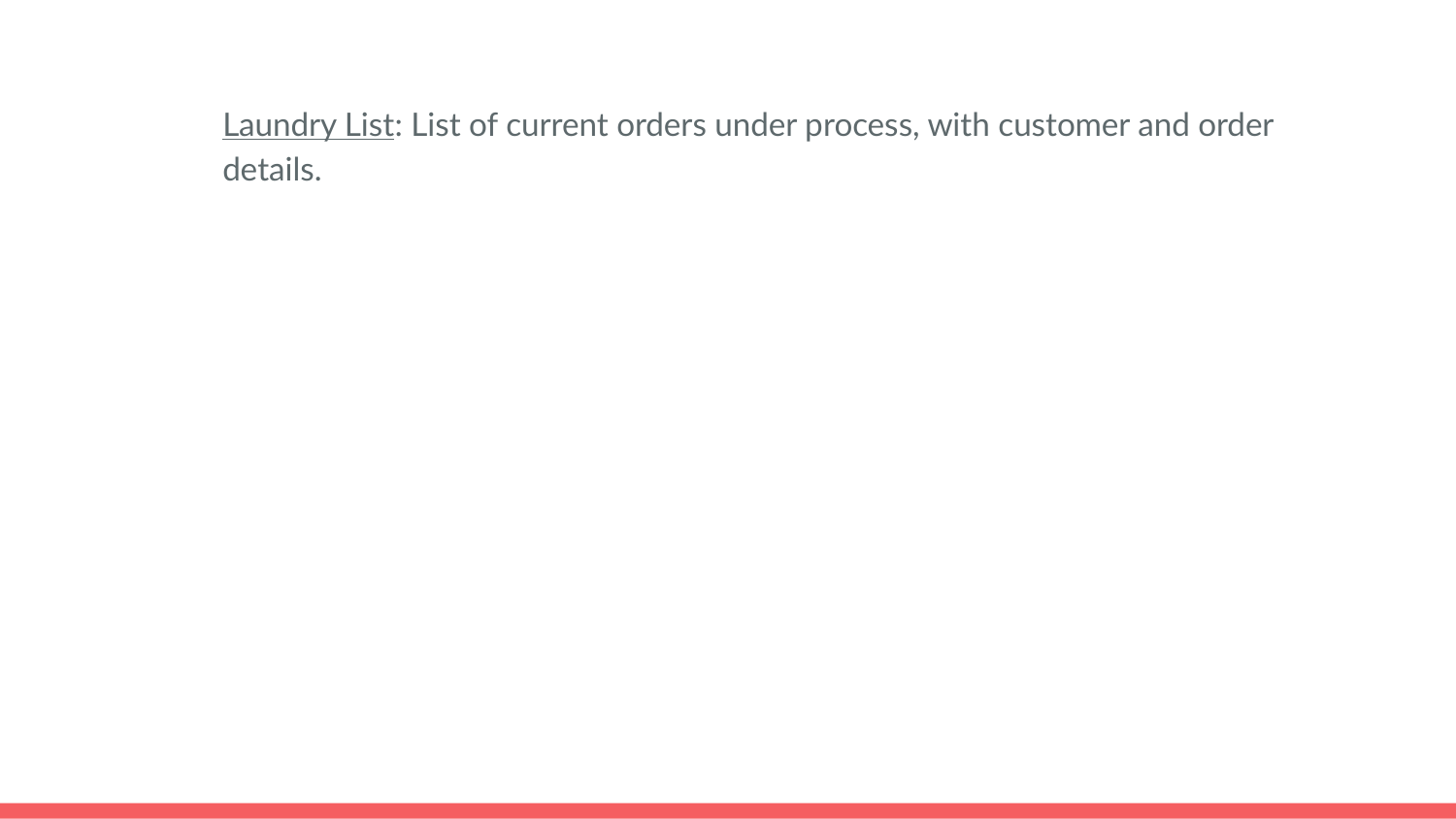

Laundry List: List of current orders under process, with customer and order details.